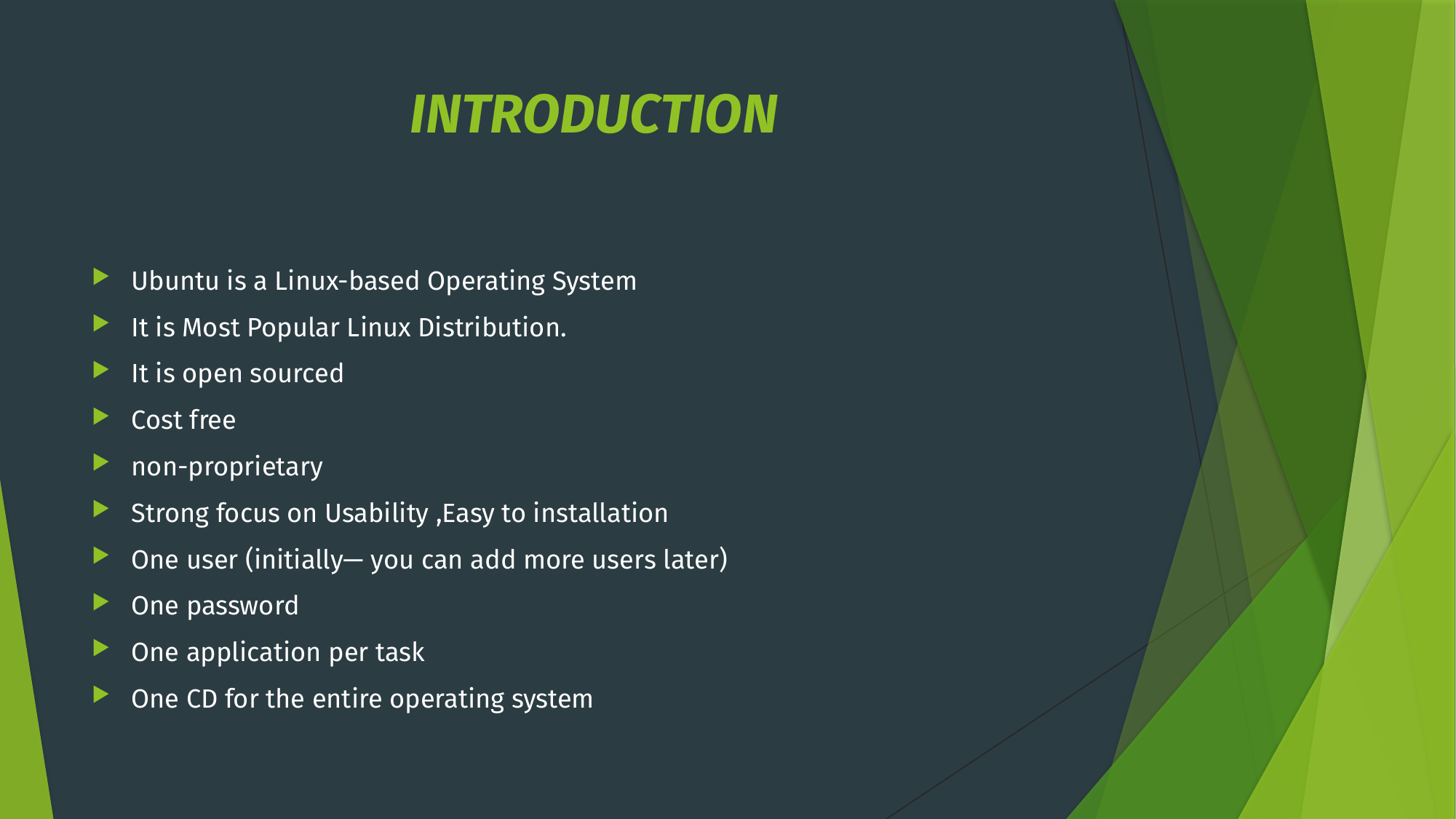

# INTRODUCTION
Ubuntu is a Linux-based Operating System
It is Most Popular Linux Distribution.
It is open sourced
Cost free
non-proprietary
Strong focus on Usability ,Easy to installation
One user (initially— you can add more users later)
One password
One application per task
One CD for the entire operating system